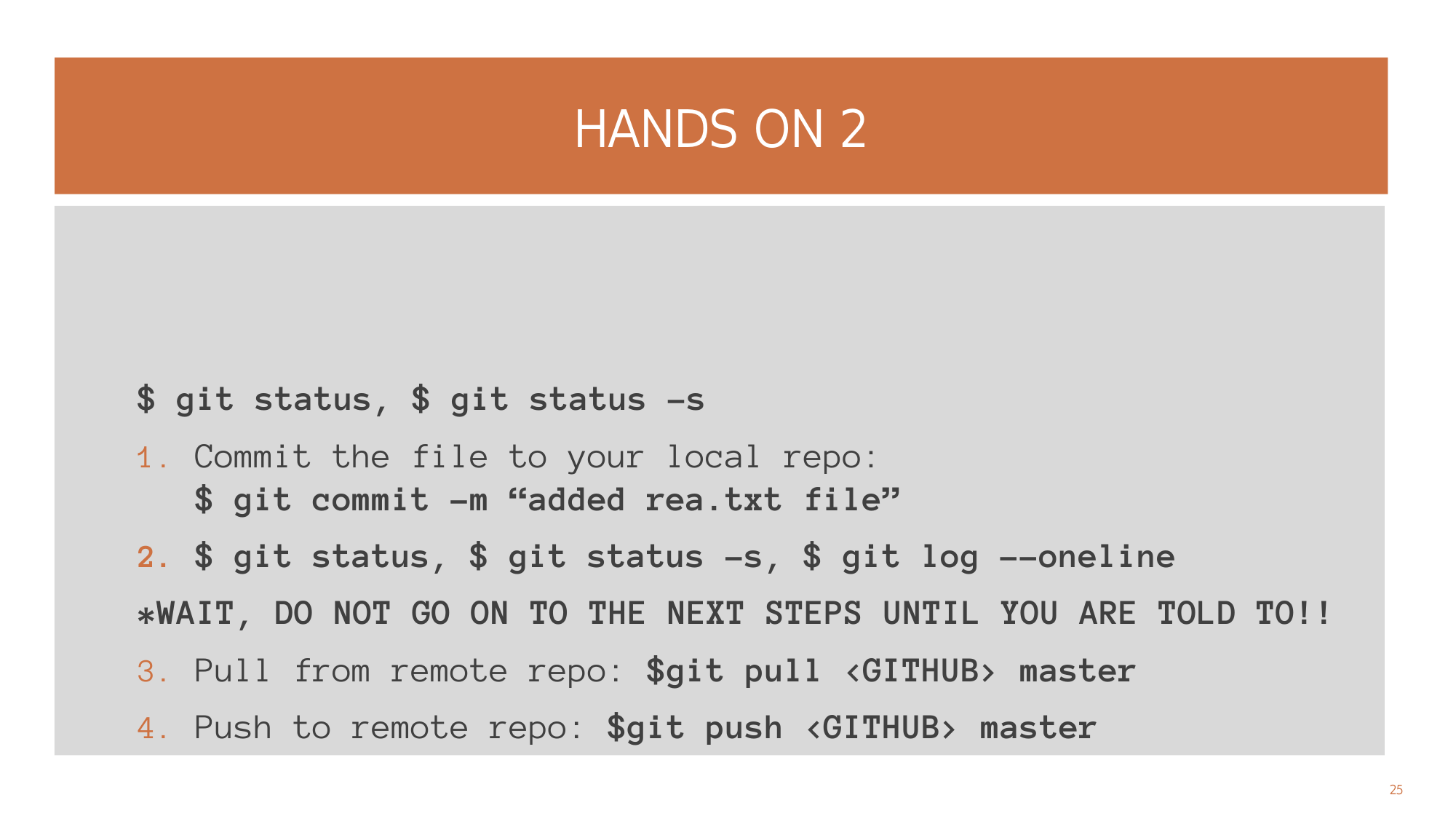

# Hands on 2

$ git status, $ git status –s
Commit the file to your local repo:
$ git commit –m “added rea.txt file”
$ git status, $ git status –s, $ git log --oneline
*WAIT, DO NOT GO ON TO THE NEXT STEPS UNTIL YOU ARE TOLD TO!!
Pull from remote repo: $git pull <GITHUB> master
Push to remote repo: $git push <GITHUB> master

25